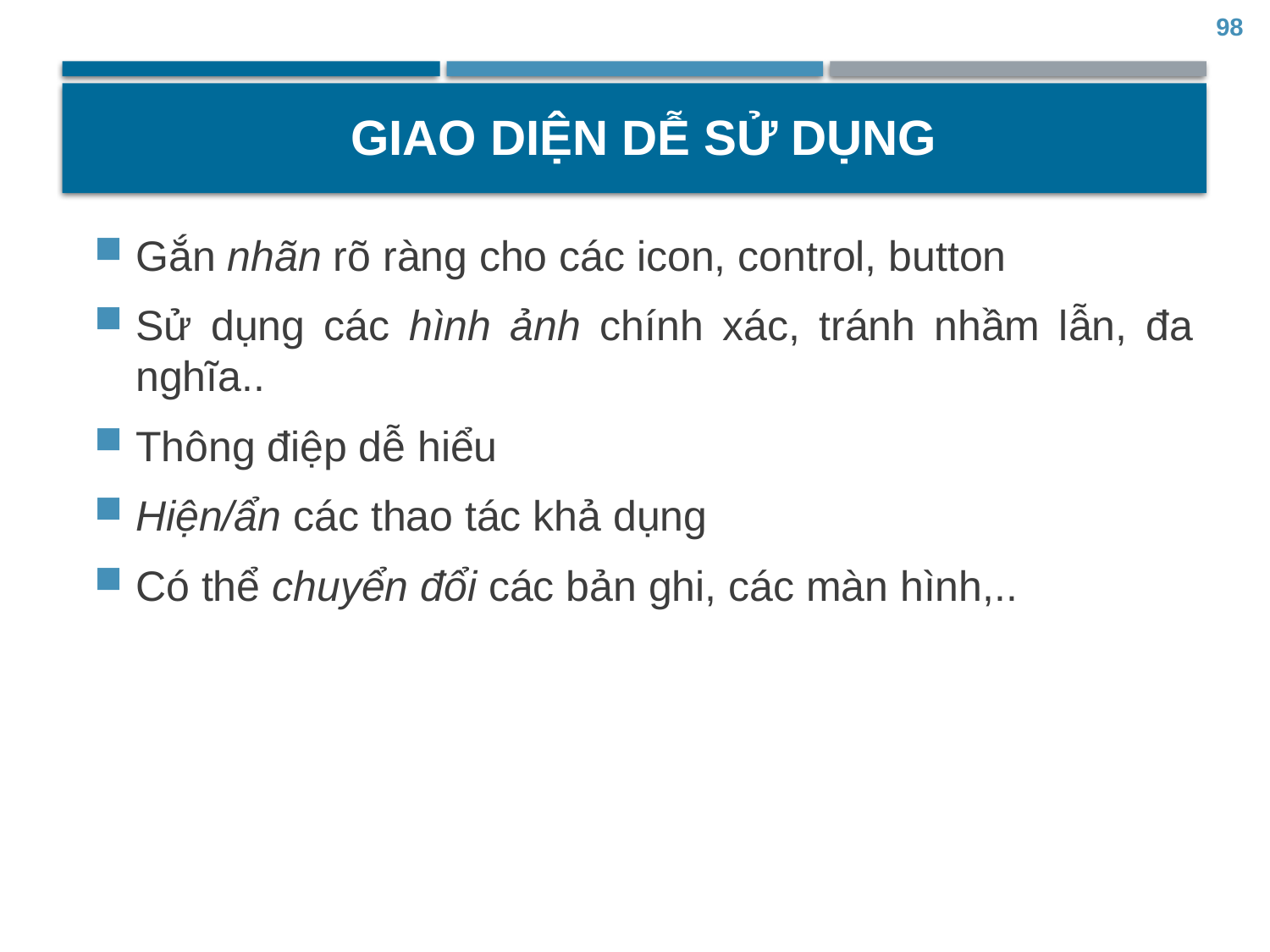

98
# Giao diện dễ sử dụng
Gắn nhãn rõ ràng cho các icon, control, button
Sử dụng các hình ảnh chính xác, tránh nhầm lẫn, đa nghĩa..
Thông điệp dễ hiểu
Hiện/ẩn các thao tác khả dụng
Có thể chuyển đổi các bản ghi, các màn hình,..